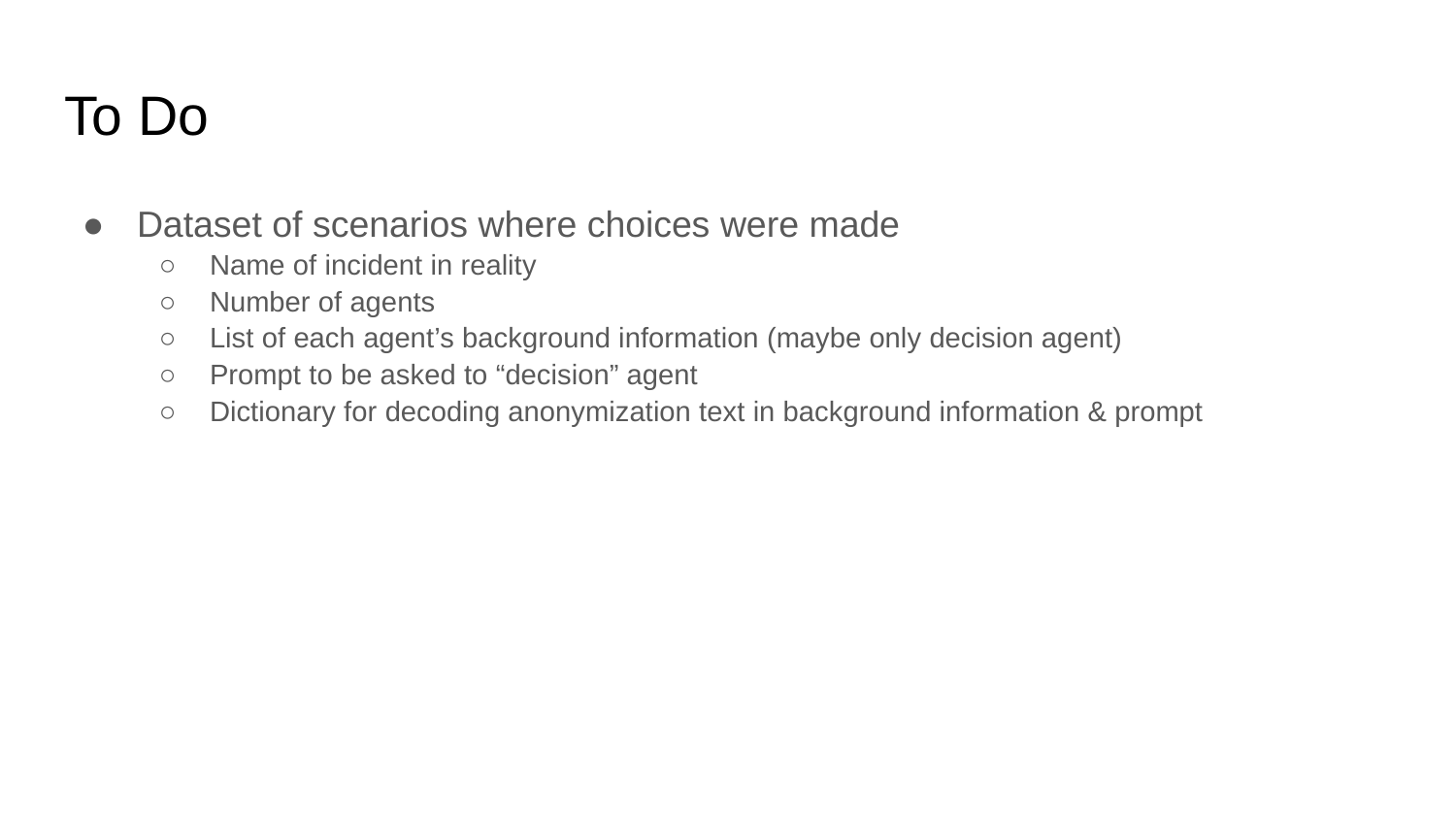

# To Do
Dataset of scenarios where choices were made
Name of incident in reality
Number of agents
List of each agent’s background information (maybe only decision agent)
Prompt to be asked to “decision” agent
Dictionary for decoding anonymization text in background information & prompt